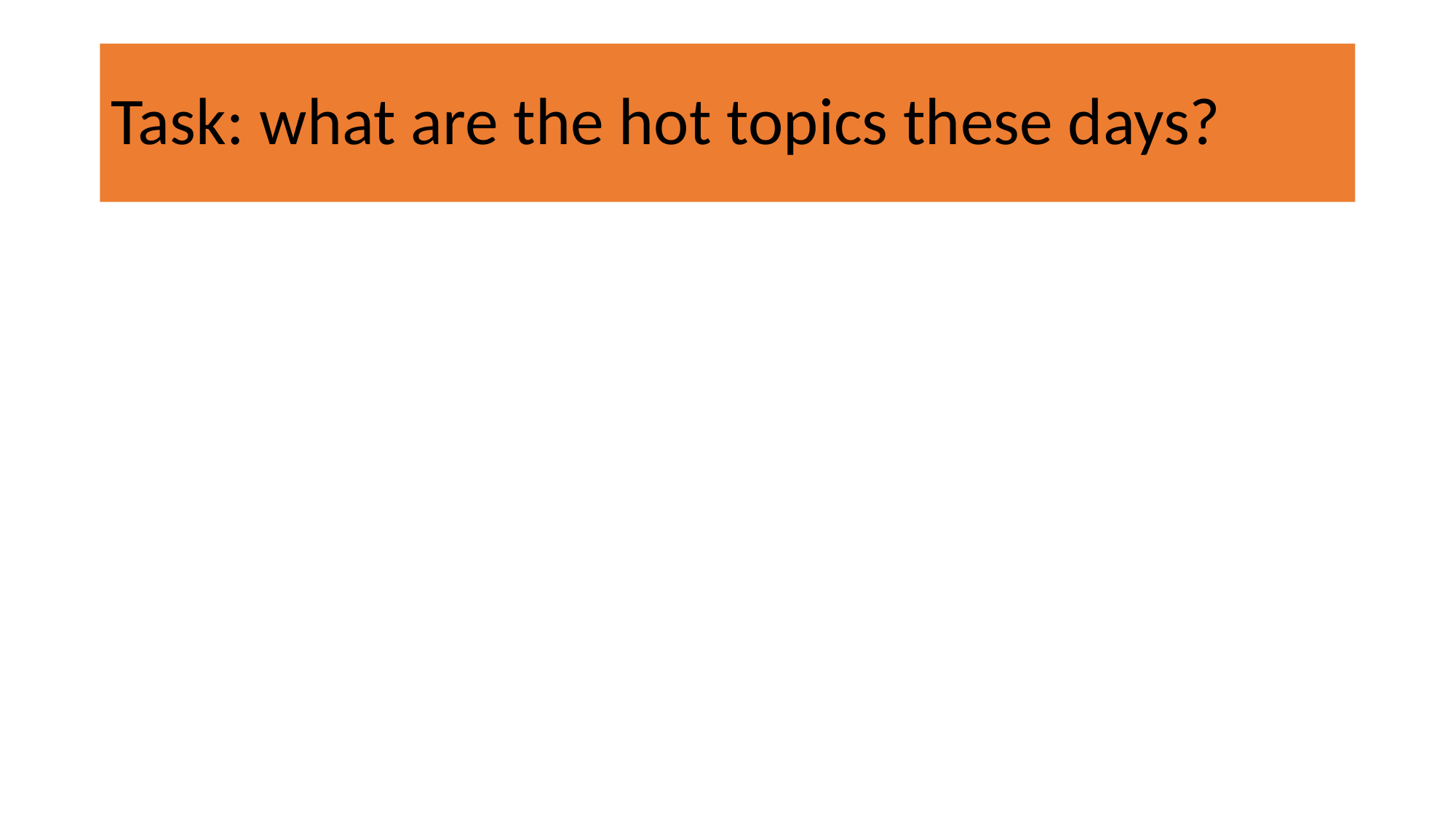

# Task: what are the hot topics these days?